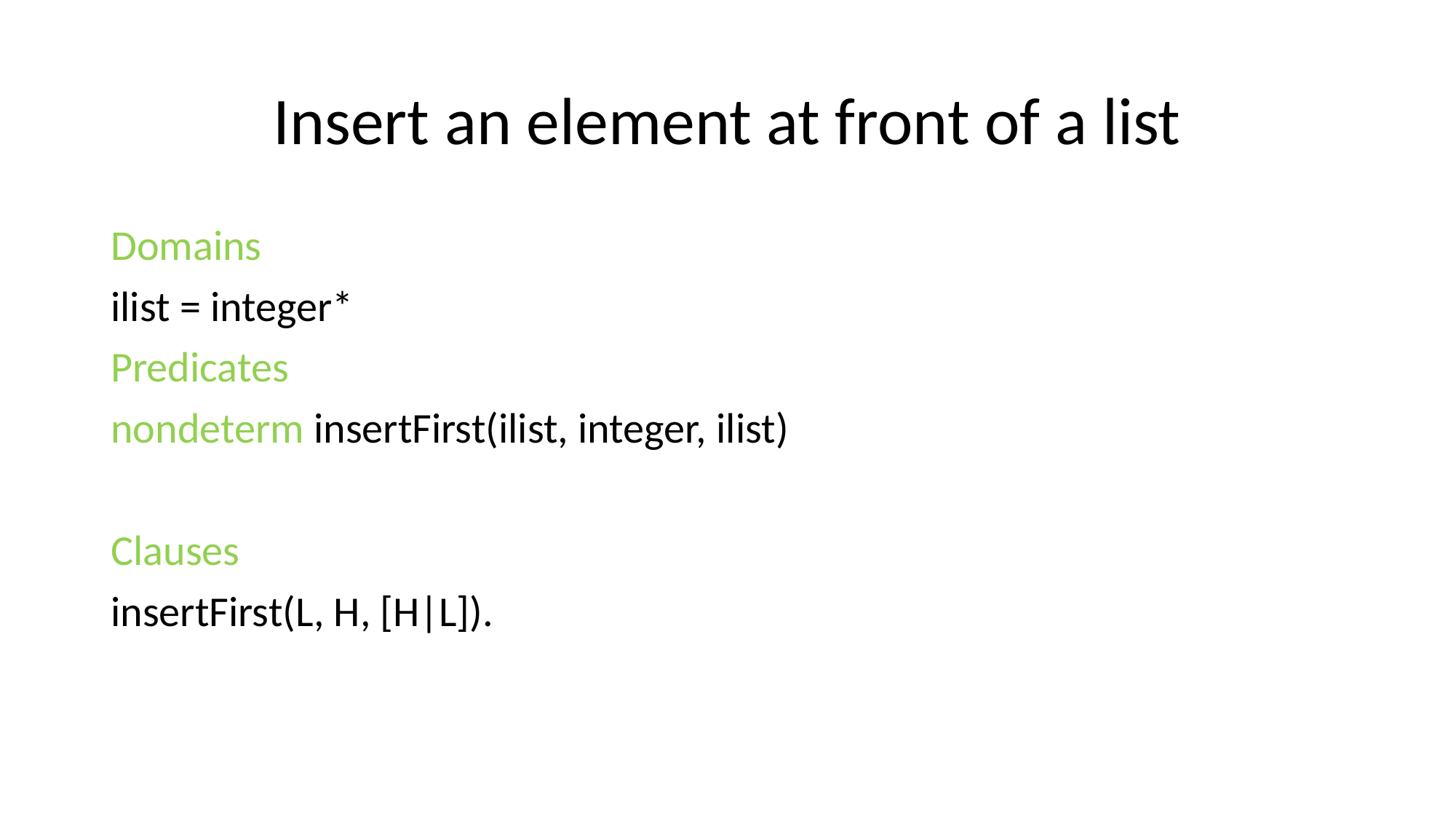

# Insert an element at front of a list
Domains
ilist = integer*
Predicates
nondeterm insertFirst(ilist, integer, ilist)

Clauses
insertFirst(L, H, [H|L]).